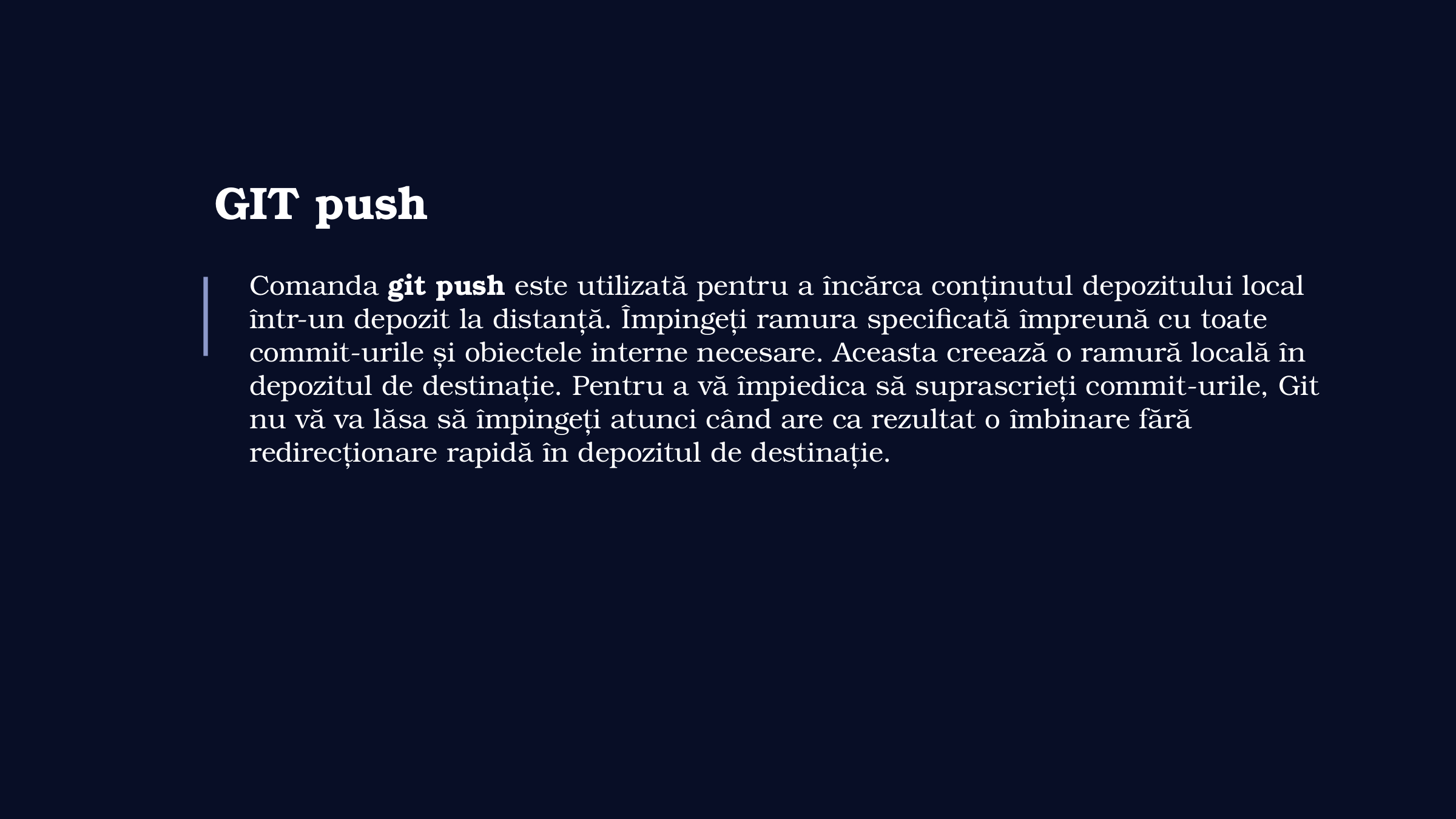

GIT push
Comanda git push este utilizată pentru a încărca conținutul depozitului local într-un depozit la distanță. Împingeți ramura specificată împreună cu toate commit-urile și obiectele interne necesare. Aceasta creează o ramură locală în depozitul de destinație. Pentru a vă împiedica să suprascrieți commit-urile, Git nu vă va lăsa să împingeți atunci când are ca rezultat o îmbinare fără redirecționare rapidă în depozitul de destinație.